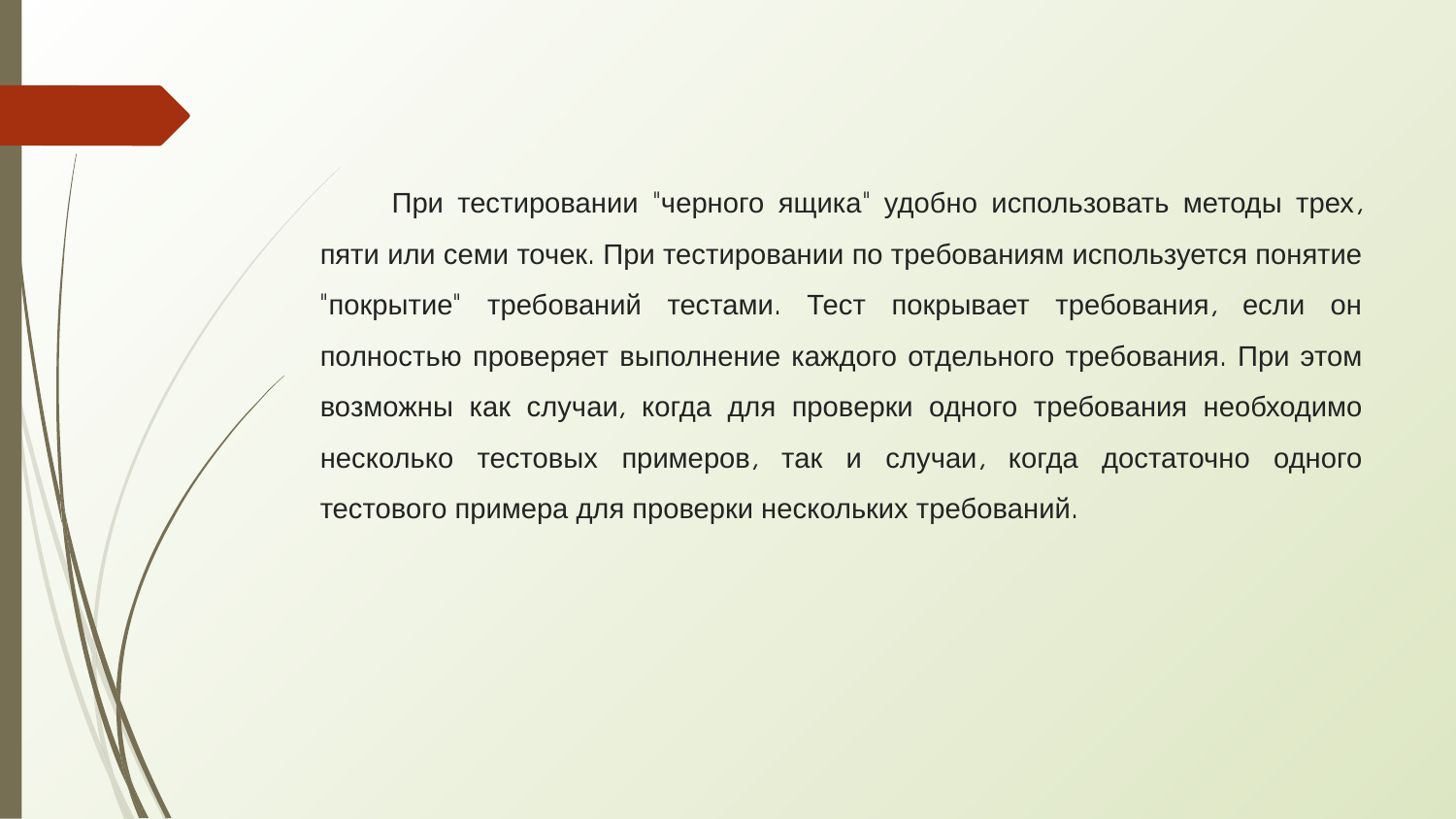

При тестировании "черного ящика" удобно использовать методы трех, пяти или семи точек. При тестировании по требованиям используется понятие "покрытие" требований тестами. Тест покрывает требования, если он полностью проверяет выполнение каждого отдельного требования. При этом возможны как случаи, когда для проверки одного требования необходимо несколько тестовых примеров, так и случаи, когда достаточно одного тестового примера для проверки нескольких требований.